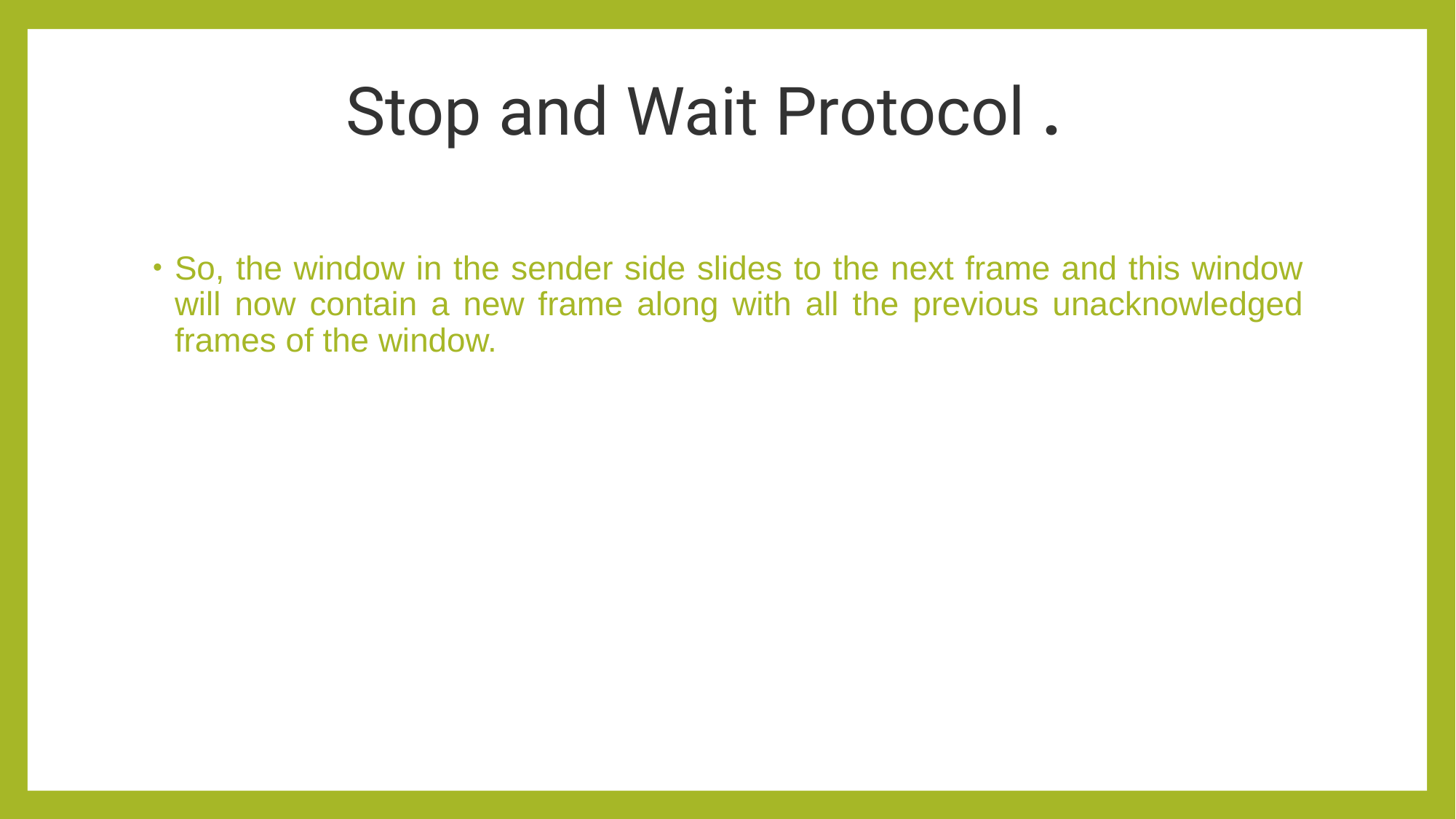

# Stop and Wait Protocol .
So, the window in the sender side slides to the next frame and this window will now contain a new frame along with all the previous unacknowledged frames of the window.